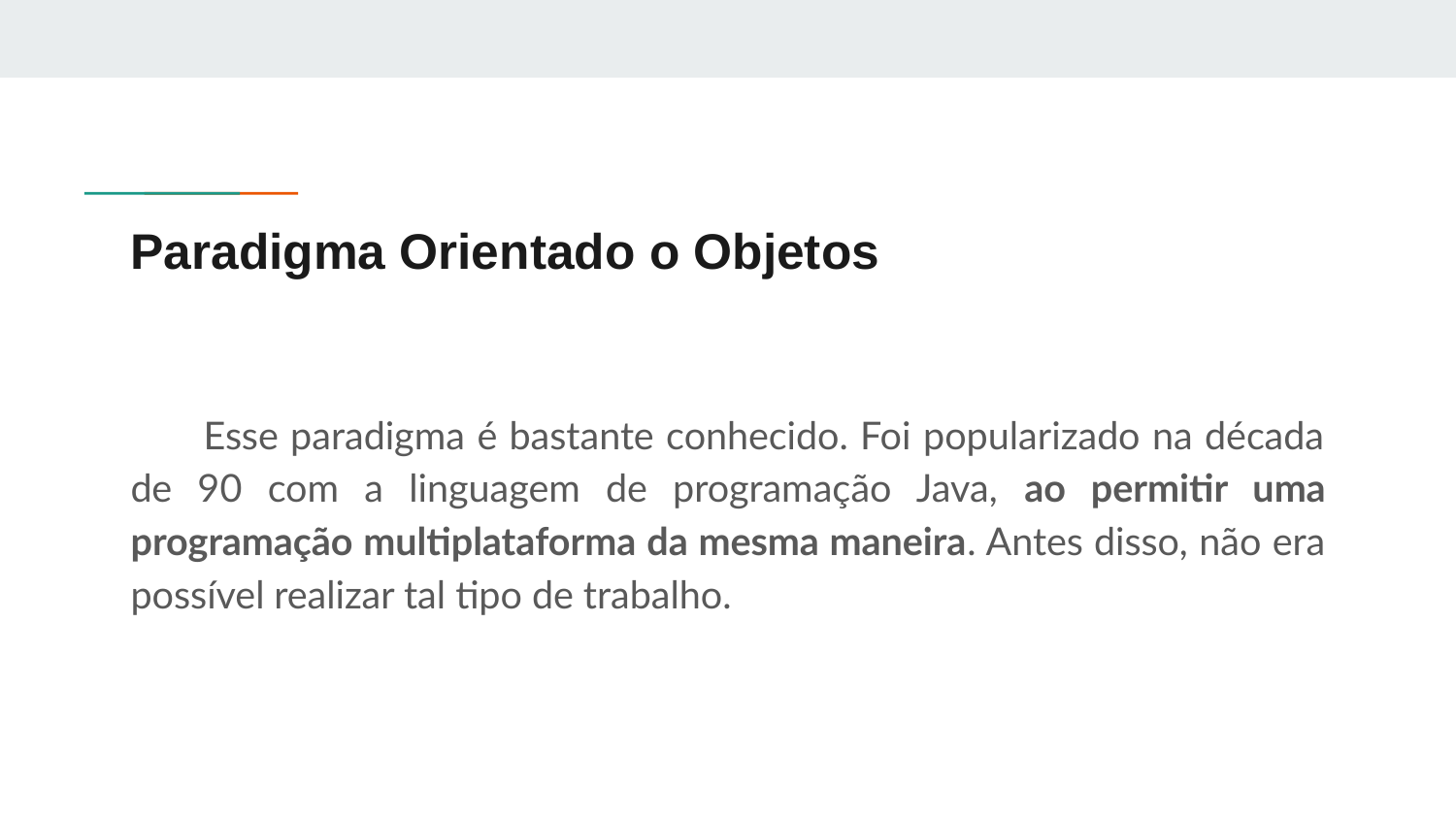

# Paradigma Orientado o Objetos
Esse paradigma é bastante conhecido. Foi popularizado na década de 90 com a linguagem de programação Java, ao permitir uma programação multiplataforma da mesma maneira. Antes disso, não era possível realizar tal tipo de trabalho.